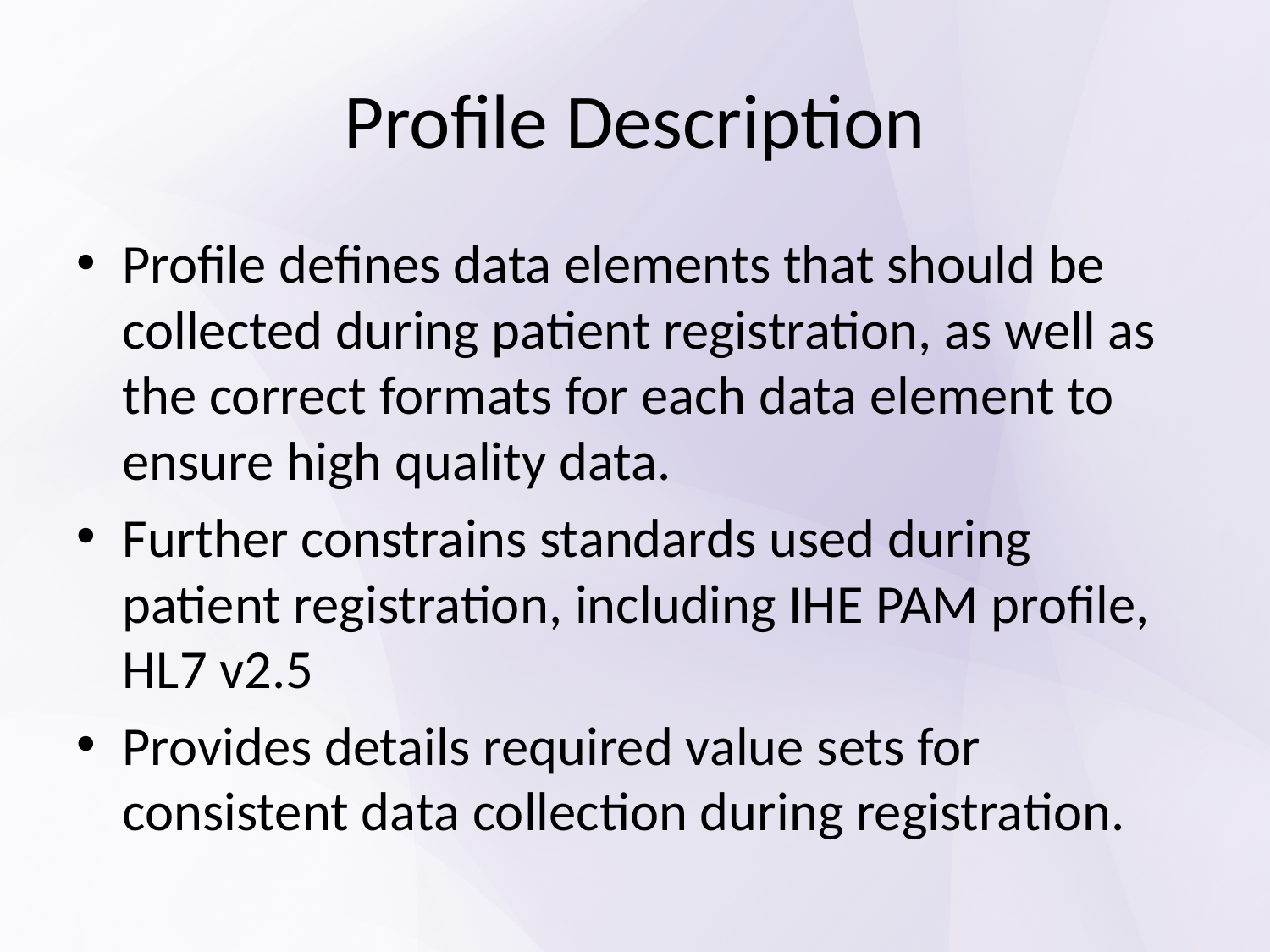

# Profile Description
Profile defines data elements that should be collected during patient registration, as well as the correct formats for each data element to ensure high quality data.
Further constrains standards used during patient registration, including IHE PAM profile, HL7 v2.5
Provides details required value sets for consistent data collection during registration.